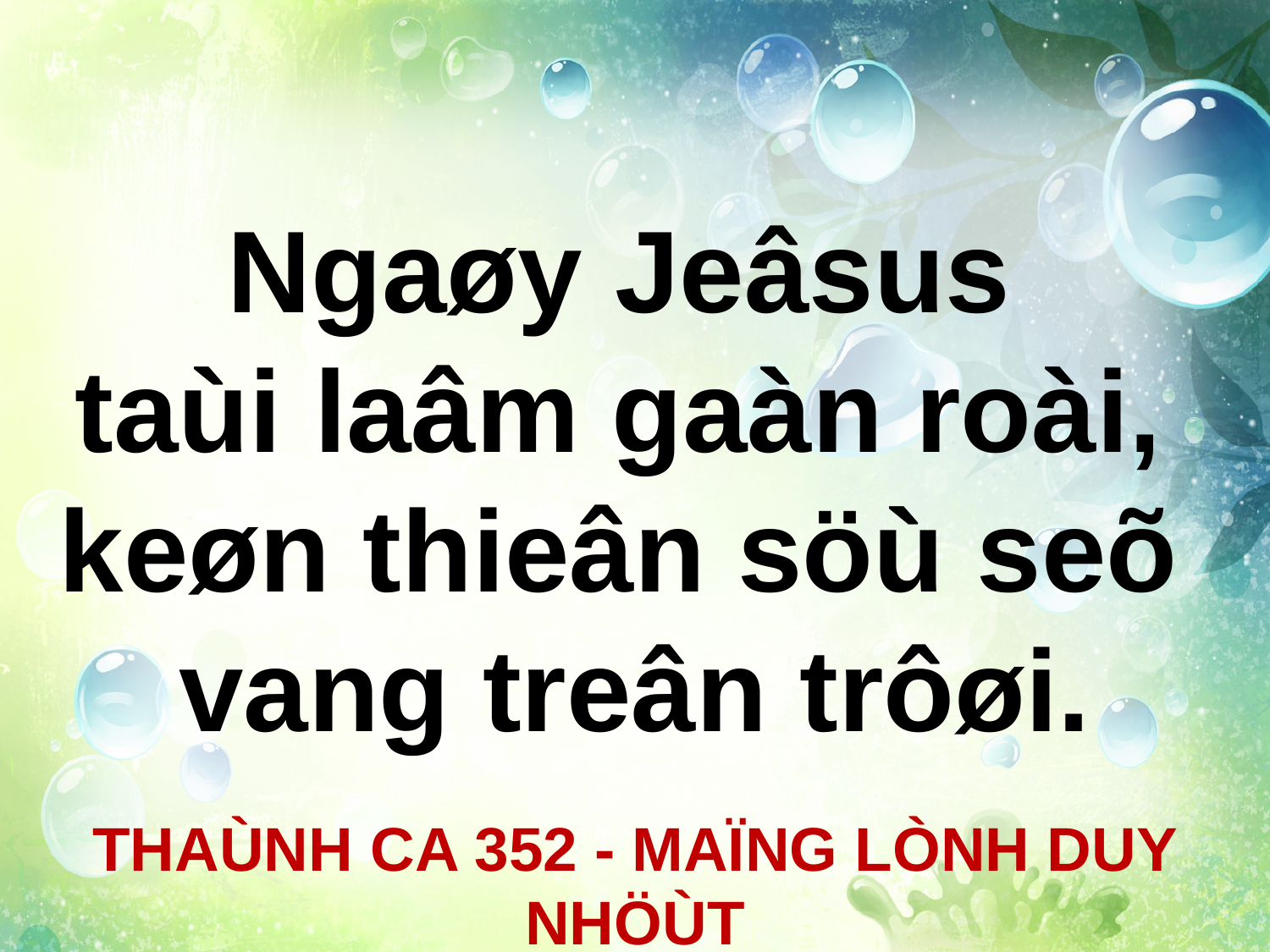

Ngaøy Jeâsus
taùi laâm gaàn roài,
keøn thieân söù seõ
vang treân trôøi.
THAÙNH CA 352 - MAÏNG LÒNH DUY NHÖÙT